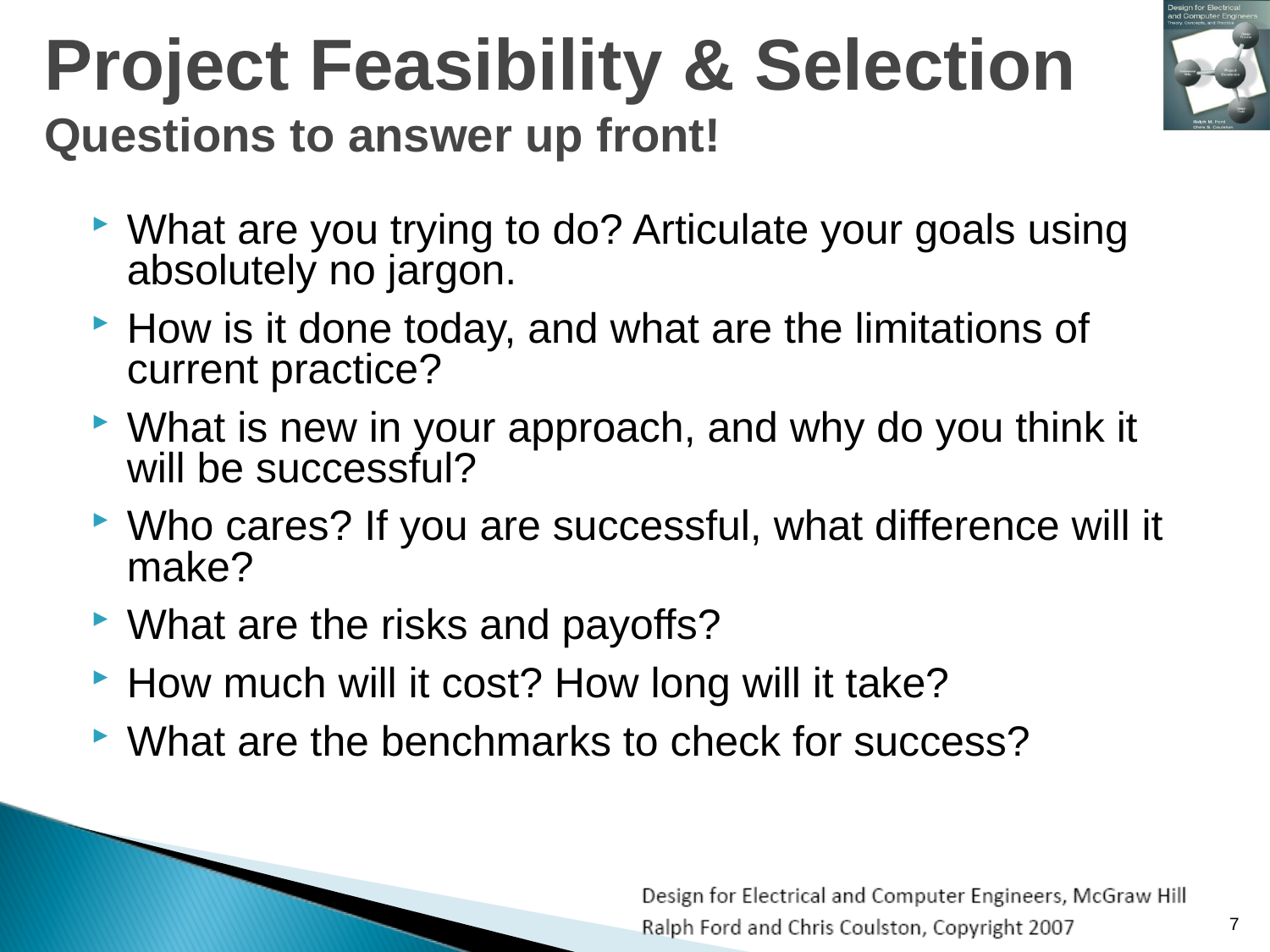

# Project Feasibility & Selection Questions to answer up front!
What are you trying to do? Articulate your goals using absolutely no jargon.
How is it done today, and what are the limitations of current practice?
What is new in your approach, and why do you think it will be successful?
Who cares? If you are successful, what difference will it make?
What are the risks and payoffs?
How much will it cost? How long will it take?
What are the benchmarks to check for success?
7